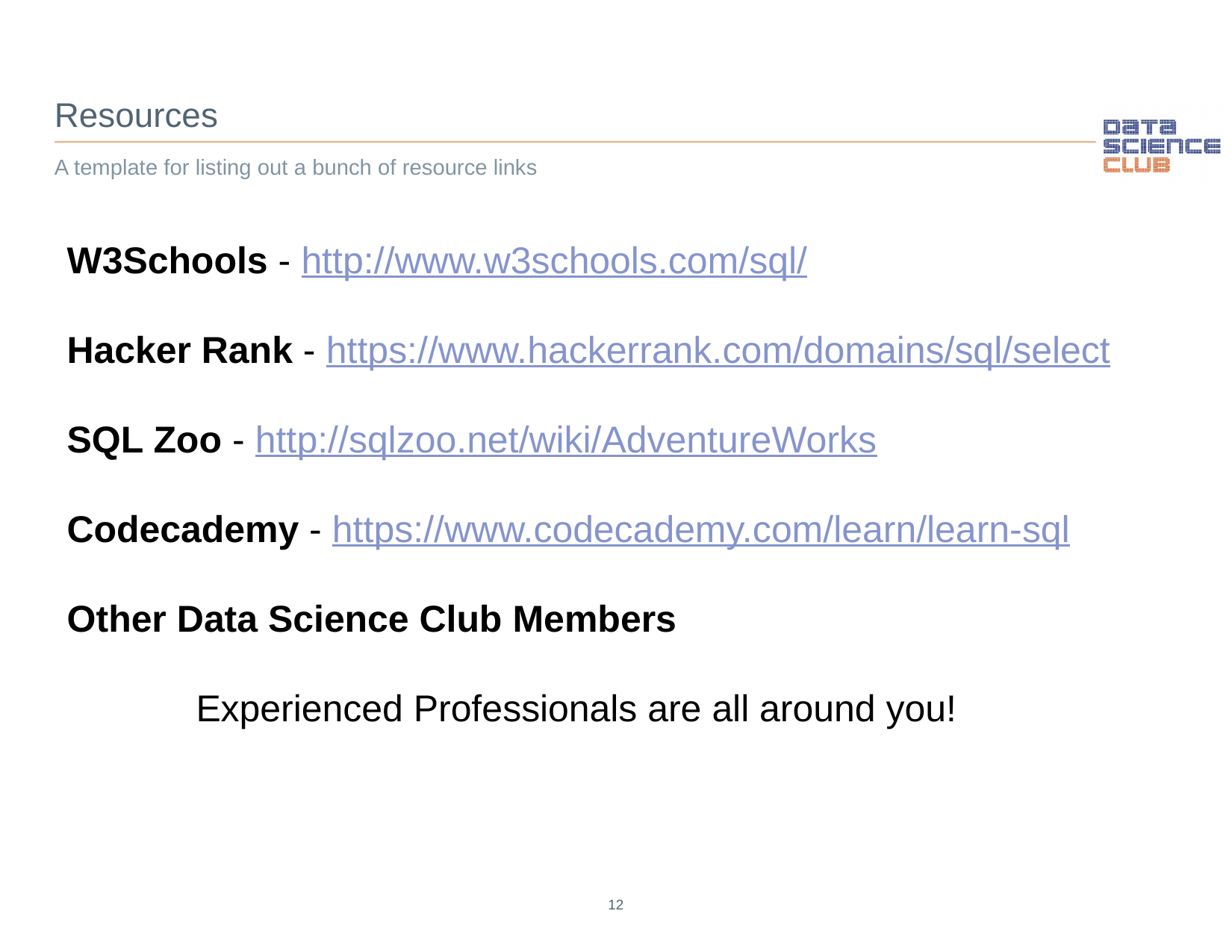

Resources
A template for listing out a bunch of resource links
W3Schools - http://www.w3schools.com/sql/

Hacker Rank - https://www.hackerrank.com/domains/sql/select

SQL Zoo - http://sqlzoo.net/wiki/AdventureWorks

Codecademy - https://www.codecademy.com/learn/learn-sql

Other Data Science Club Members

       Experienced Professionals are all around you!